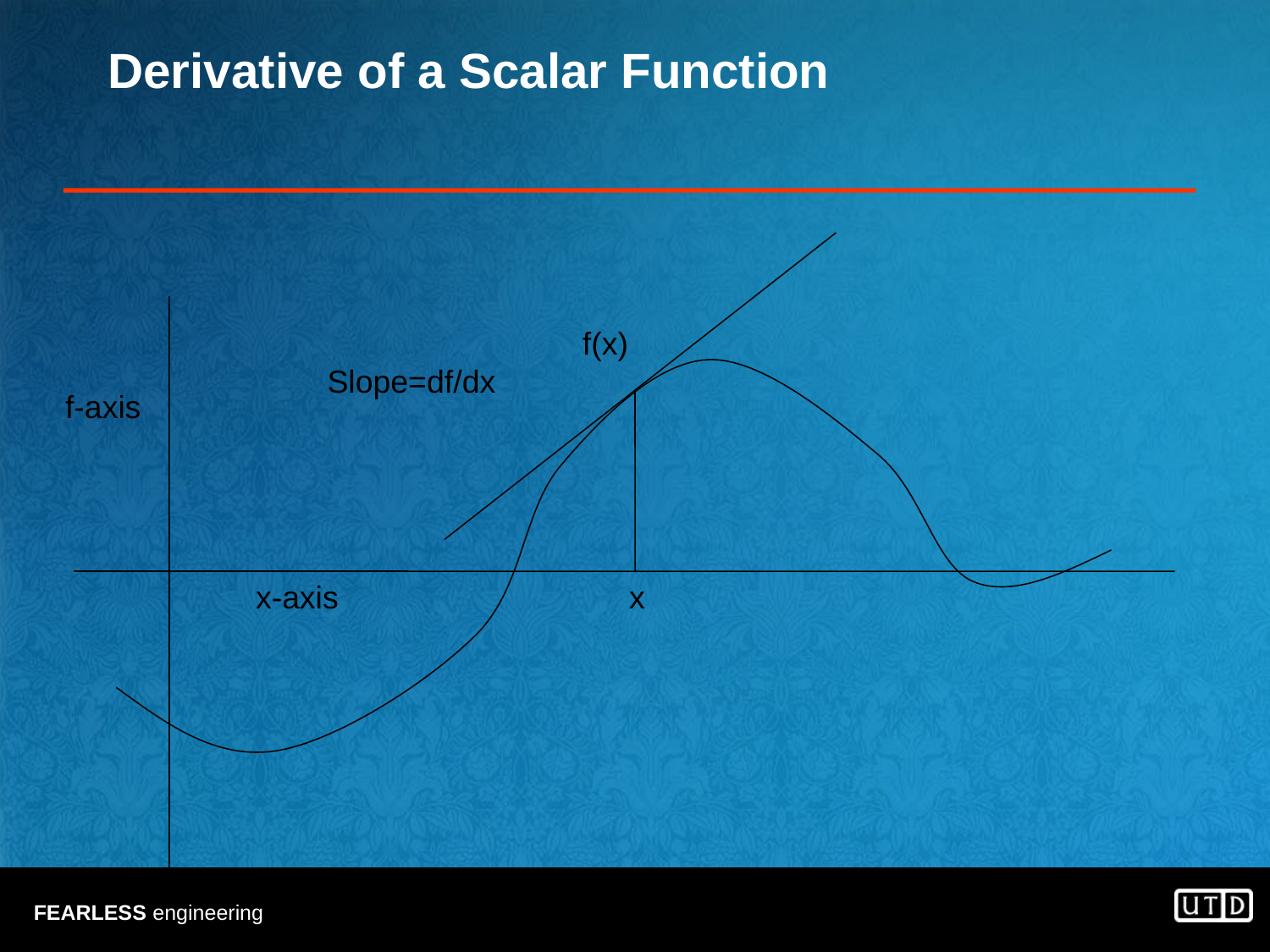

# Derivative of a Scalar Function

f(x)
Slope=df/dx

f-axis

x-axis
x